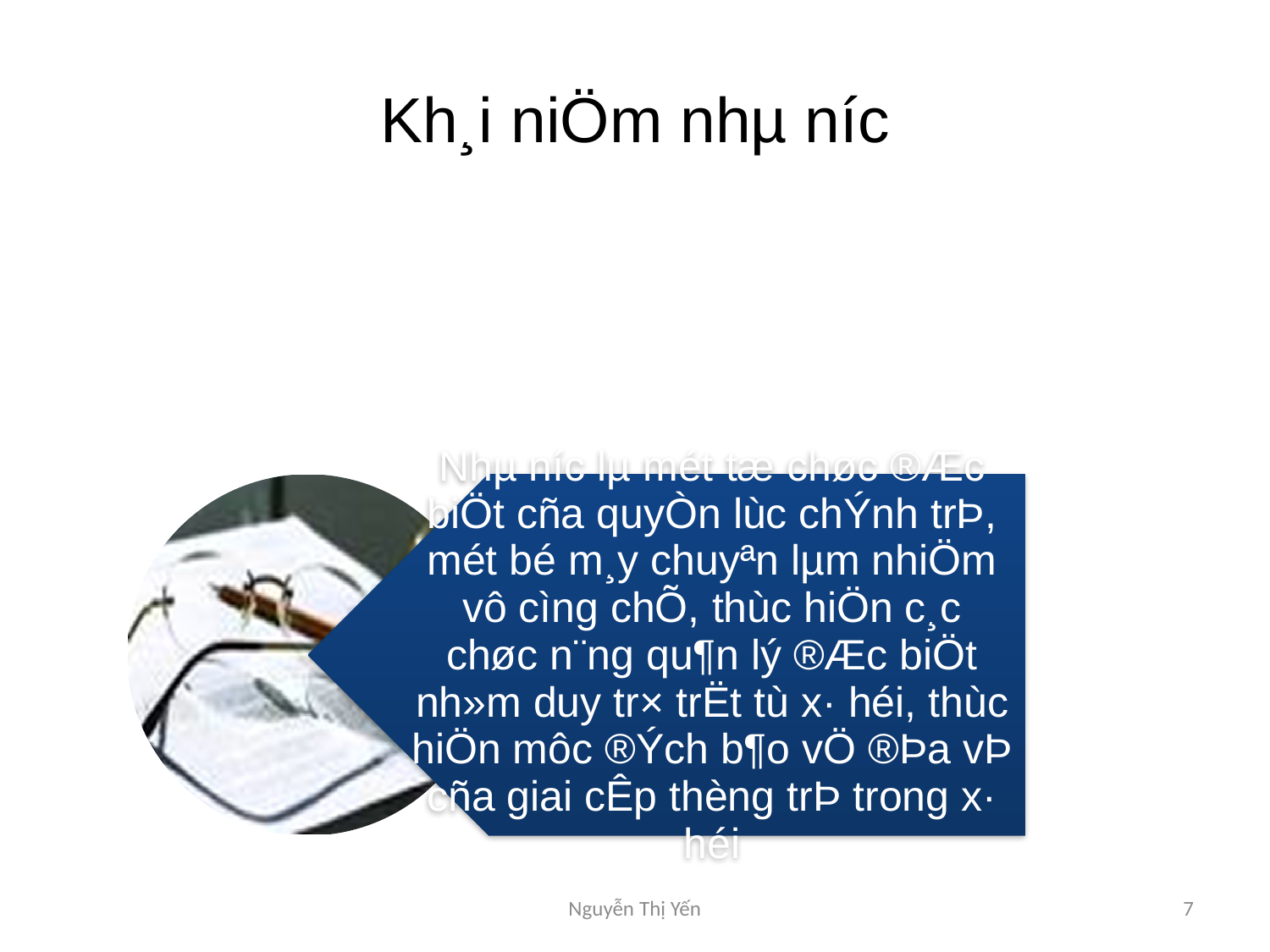

# Kh¸i niÖm nhµ n­íc
Nhµ n­íc lµ mét tæ chøc ®Æc biÖt cña quyÒn lùc chÝnh trÞ, mét bé m¸y chuyªn lµm nhiÖm vô c­ìng chÕ, thùc hiÖn c¸c chøc n¨ng qu¶n lý ®Æc biÖt nh»m duy tr× trËt tù x· héi, thùc hiÖn môc ®Ých b¶o vÖ ®Þa vÞ cña giai cÊp thèng trÞ trong x· héi
Nguyễn Thị Yến
7